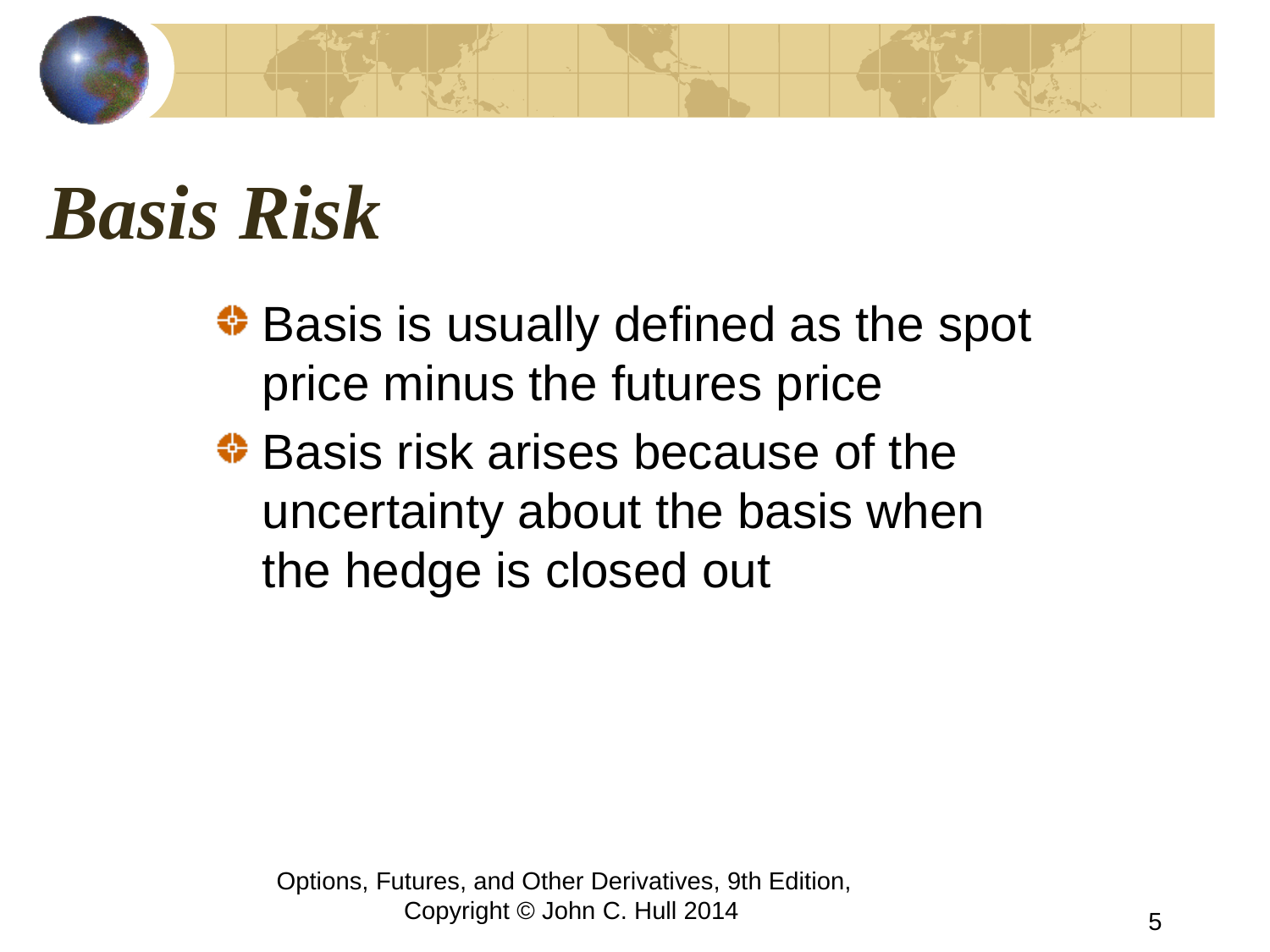

# Basis Risk
Basis is usually defined as the spot price minus the futures price
Basis risk arises because of the uncertainty about the basis when the hedge is closed out
Options, Futures, and Other Derivatives, 9th Edition,   Copyright © John C. Hull 2014
5